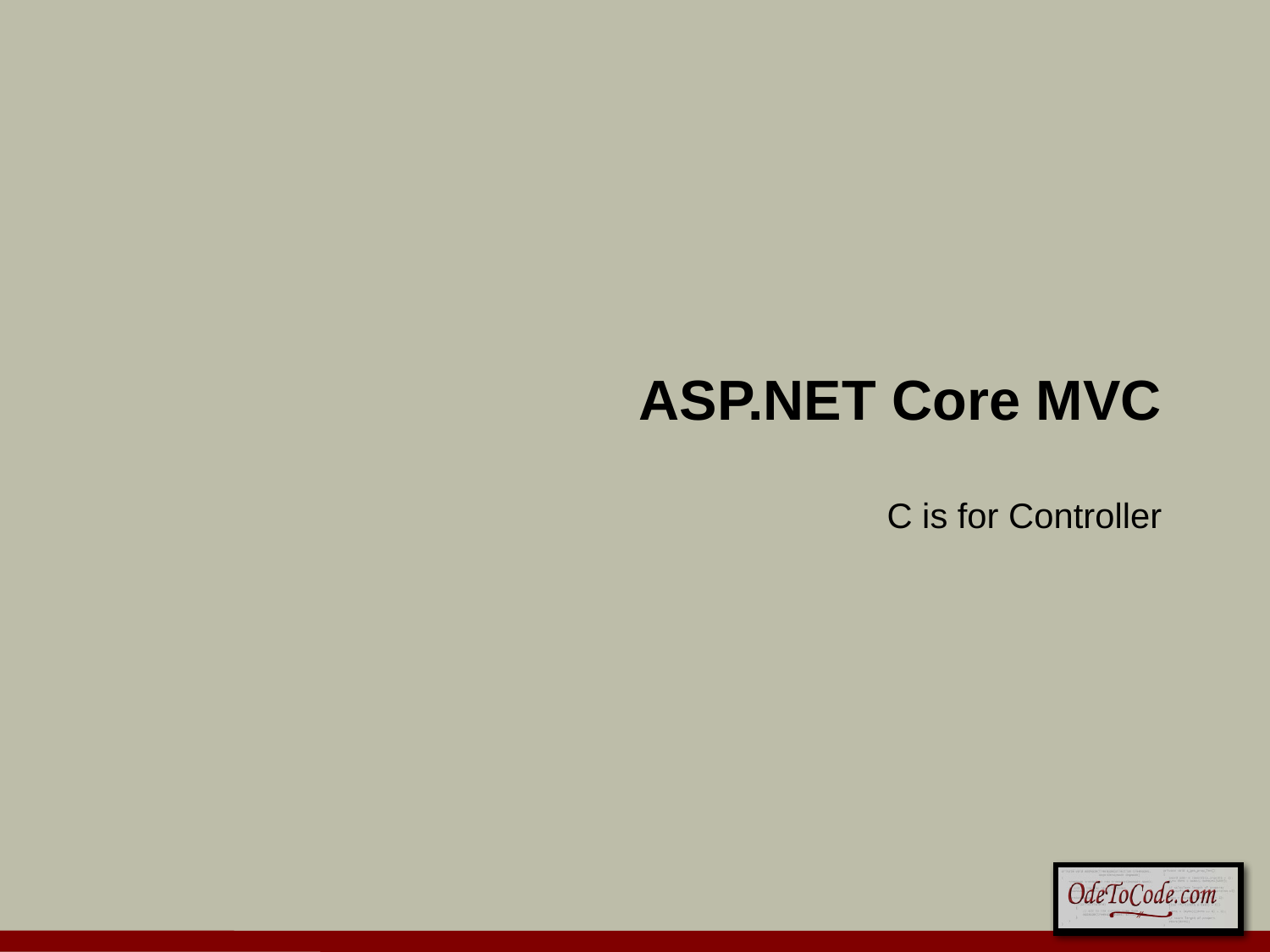

# ASP.NET Core MVC
C is for Controller